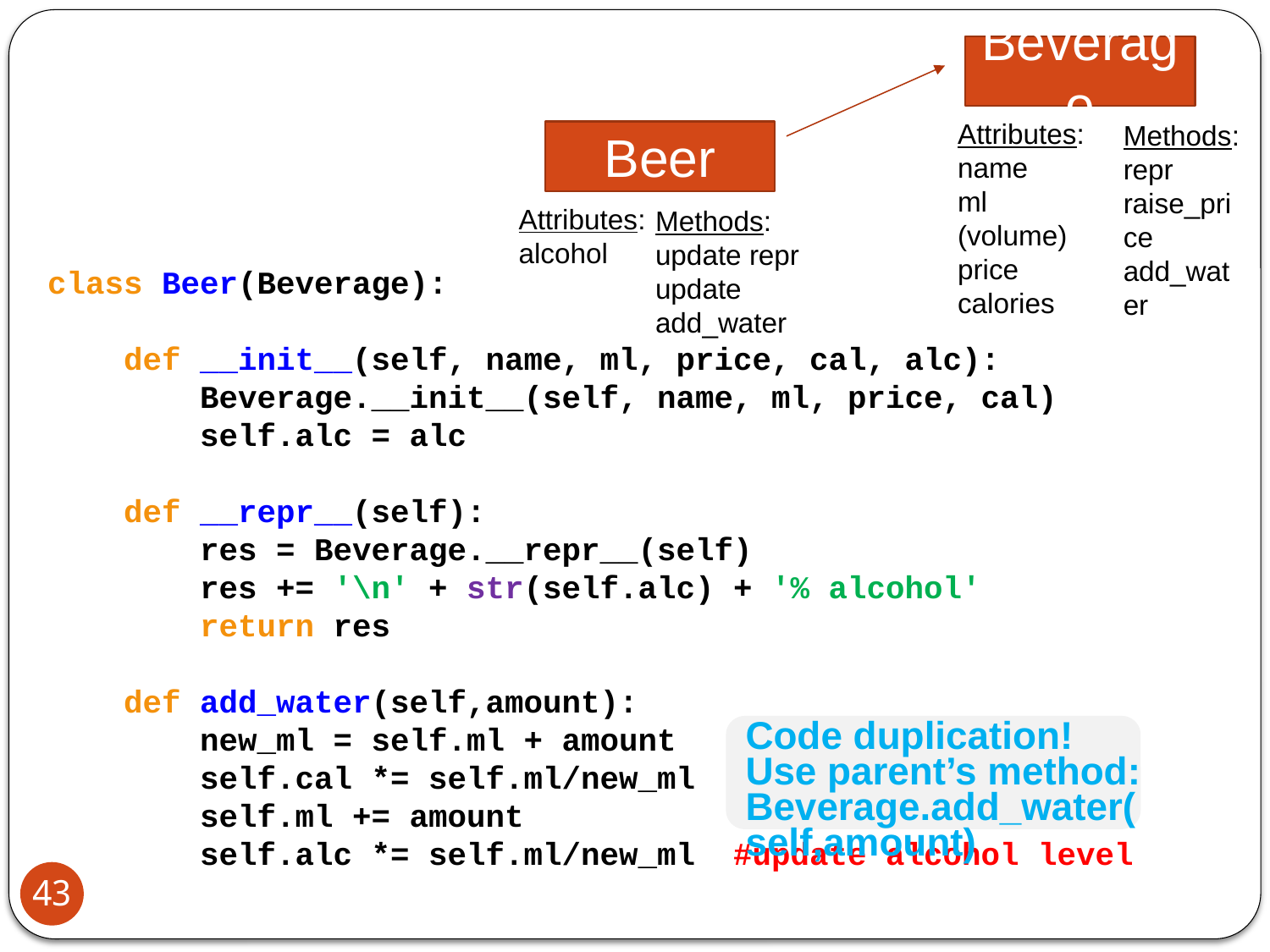

Beverage
Attributes:
name
ml (volume)
price
calories
Methods:
repr
raise_price
add_water
Beer
Attributes:
alcohol
Methods:
update repr
update add_water
class Beer(Beverage):

    def __init__(self, name, ml, price, cal, alc):
        Beverage.__init__(self, name, ml, price, cal)
        self.alc = alc

    def __repr__(self):
        res = Beverage.__repr__(self)
        res += '\n' + str(self.alc) + '% alcohol'
        return res

    def add_water(self,amount):
        new_ml = self.ml + amount
        self.cal *= self.ml/new_ml
        self.ml += amount
        self.alc *= self.ml/new_ml  #update alcohol level

Code duplication!
Use parent’s method:
Beverage.add_water(self,amount)
43